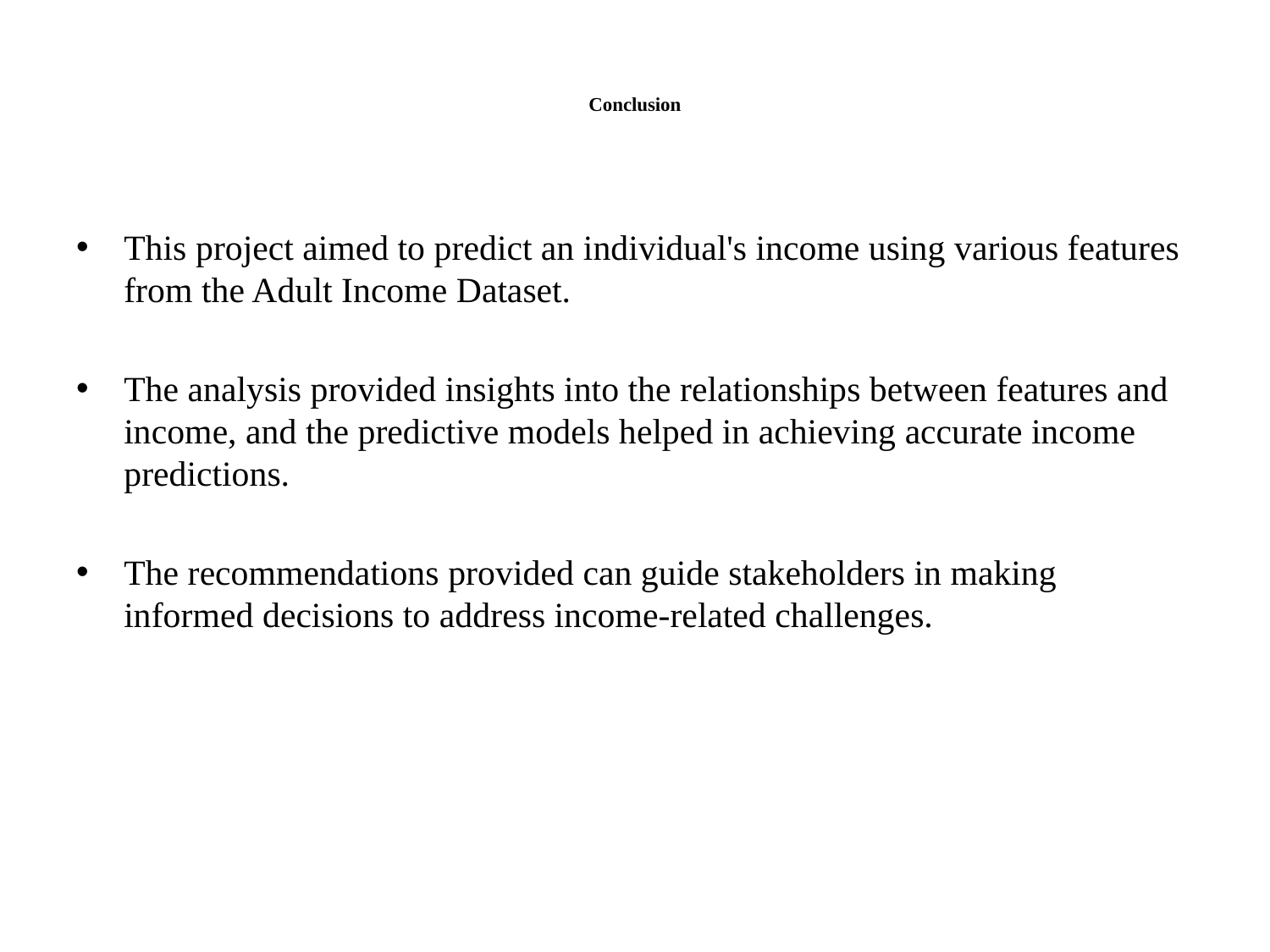

# Conclusion

This project aimed to predict an individual's income using various features from the Adult Income Dataset.

The analysis provided insights into the relationships between features and income, and the predictive models helped in achieving accurate income predictions.

The recommendations provided can guide stakeholders in making informed decisions to address income-related challenges.